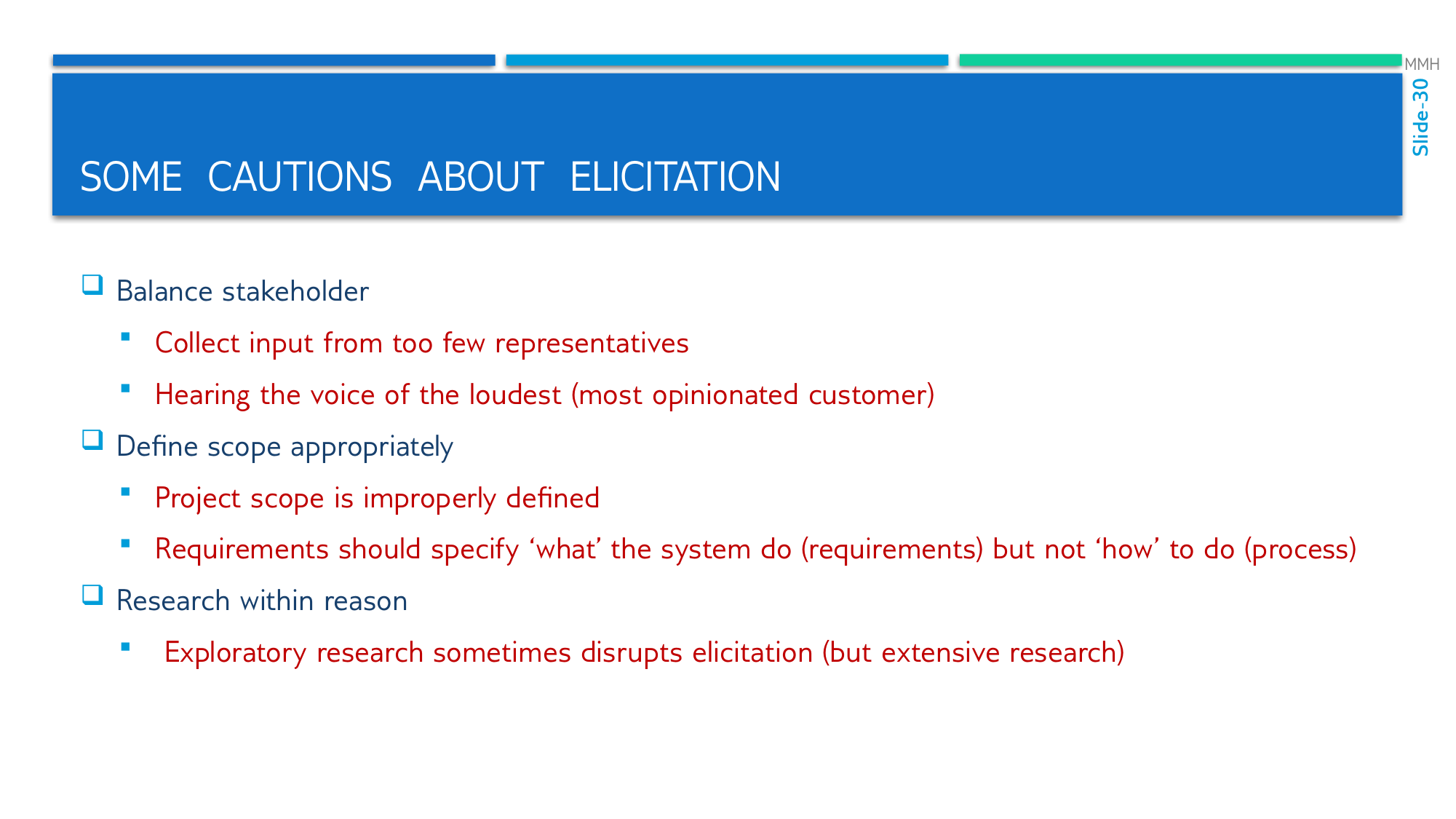

MMH
Slide-30
# Some  cautions  about  elicitation
Balance stakeholder
Collect input from too few representatives
Hearing the voice of the loudest (most opinionated customer)
Define scope appropriately
Project scope is improperly defined
Requirements should specify ‘what’ the system do (requirements) but not ‘how’ to do (process)
Research within reason
 Exploratory research sometimes disrupts elicitation (but extensive research)